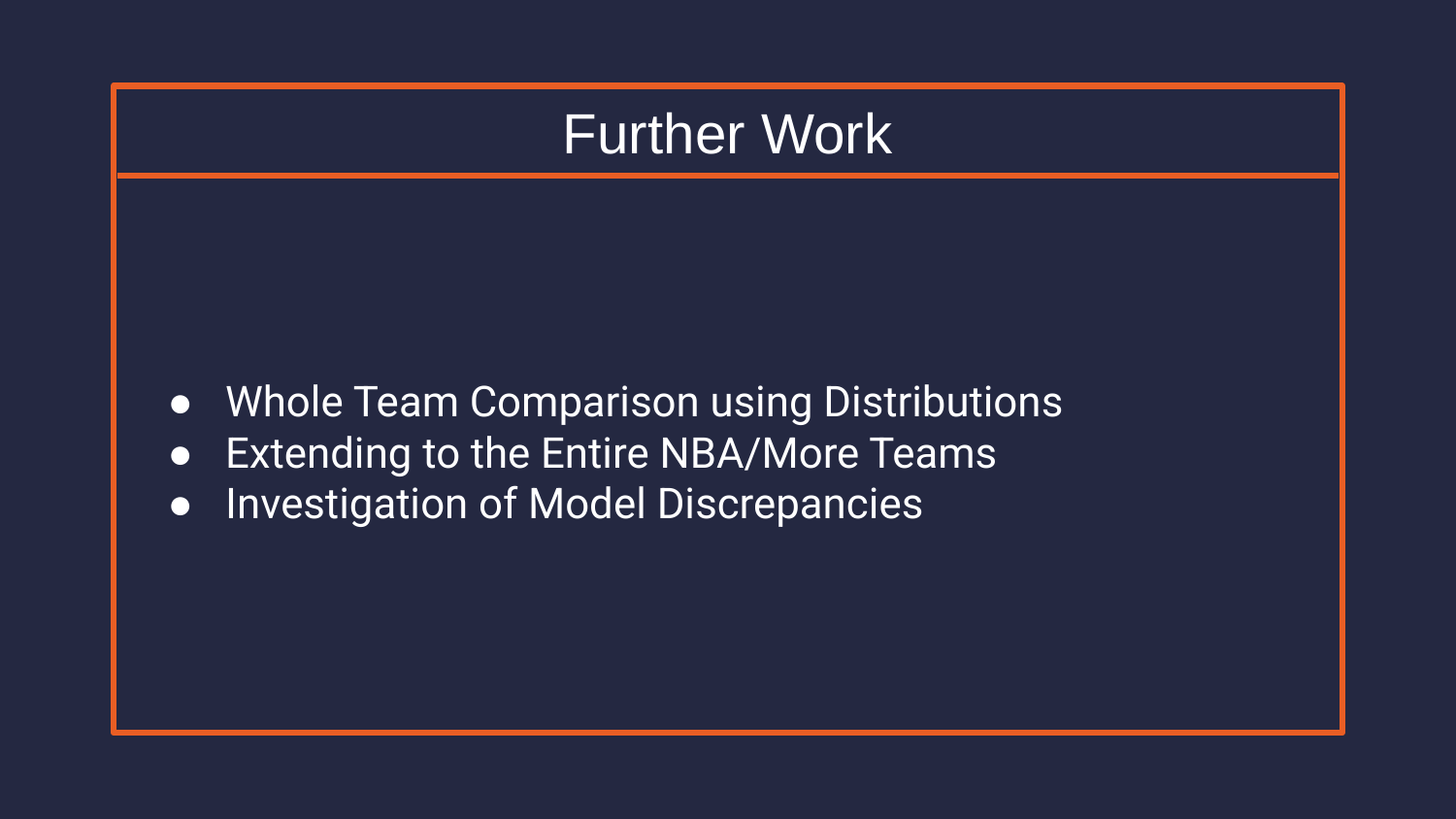

# Further Work
Whole Team Comparison using Distributions
Extending to the Entire NBA/More Teams
Investigation of Model Discrepancies